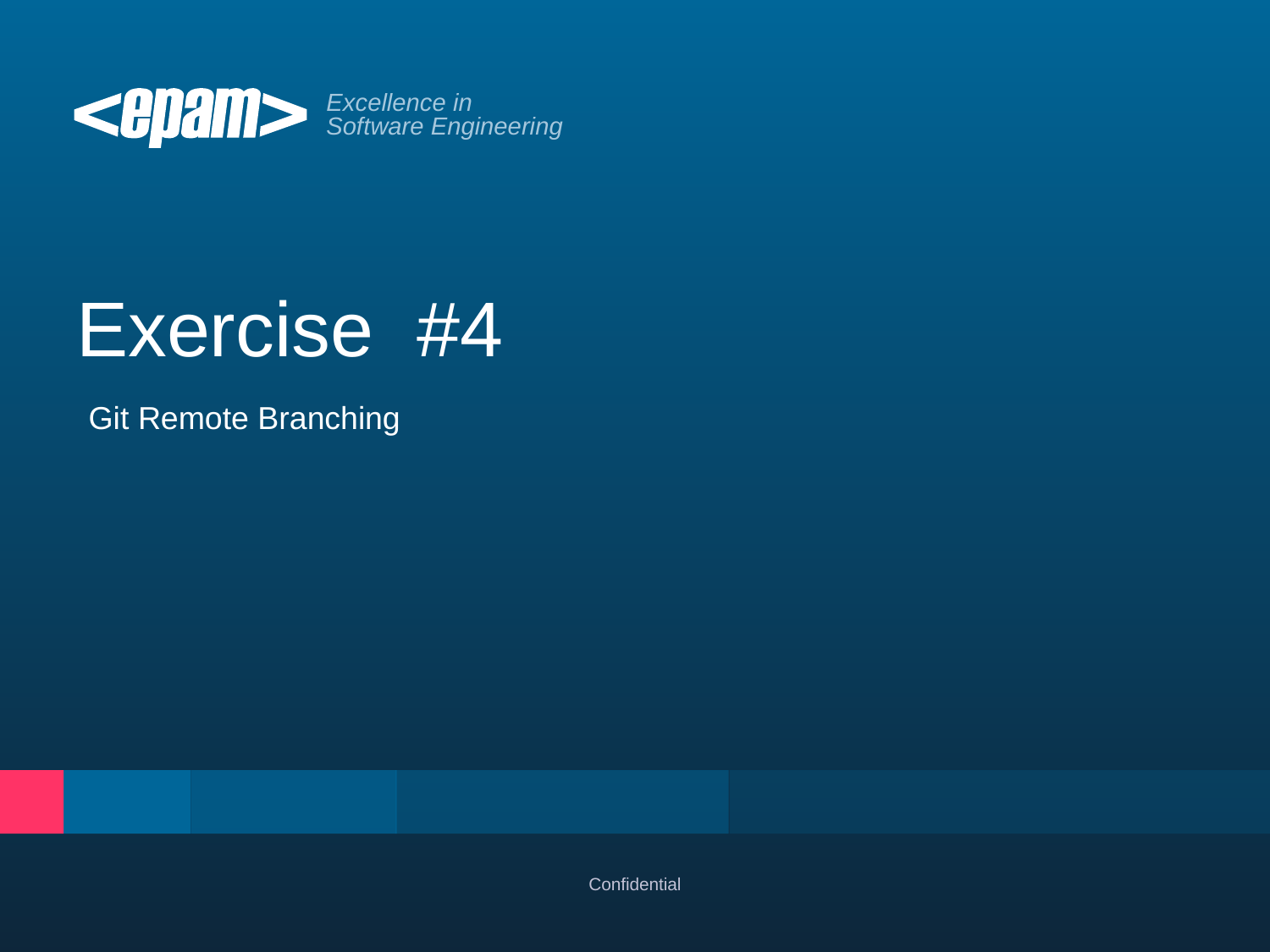

# Exercise  #4
Git Remote Branching
Confidential